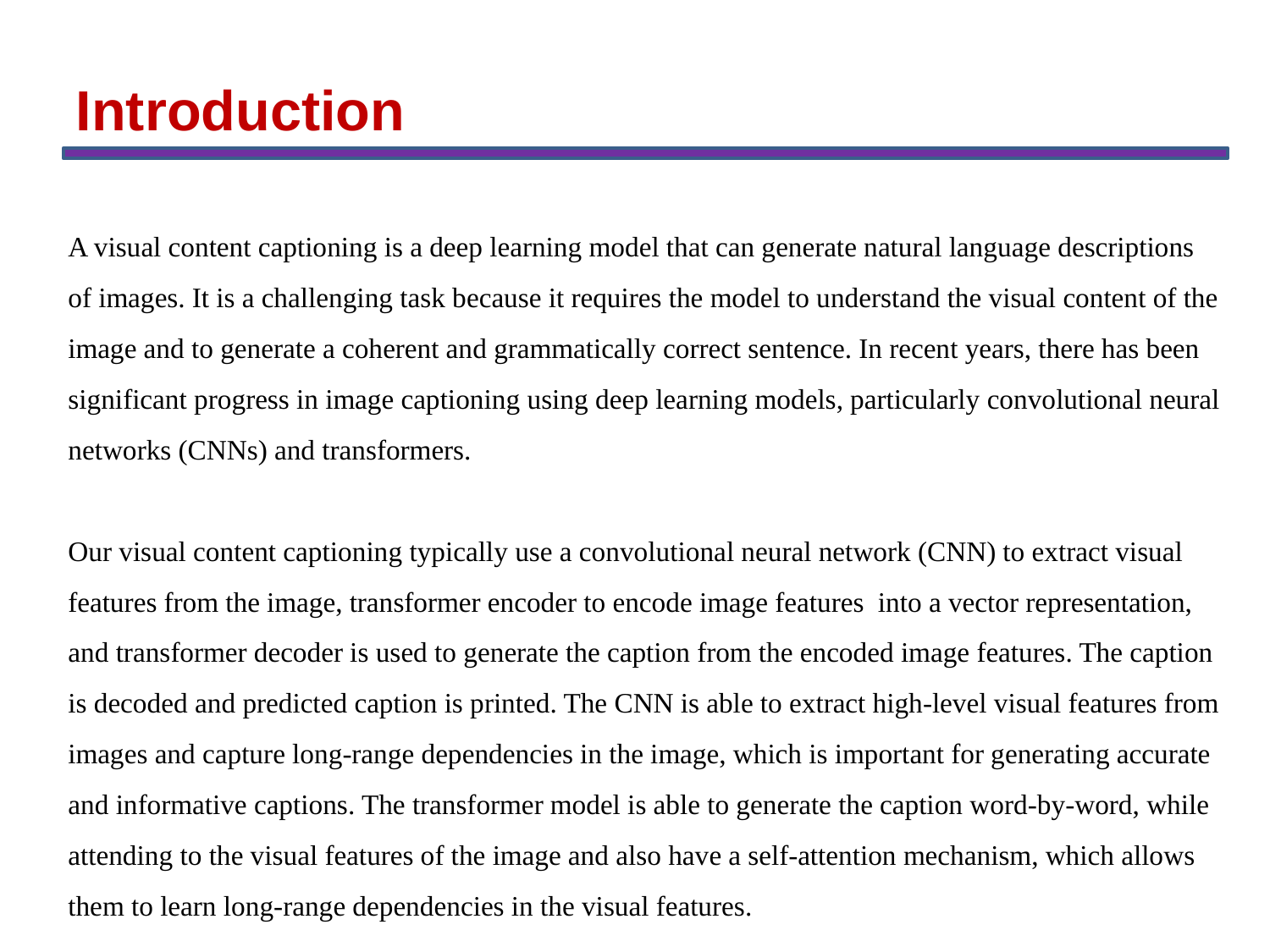

Introduction

A visual content captioning is a deep learning model that can generate natural language descriptions of images. It is a challenging task because it requires the model to understand the visual content of the image and to generate a coherent and grammatically correct sentence. In recent years, there has been significant progress in image captioning using deep learning models, particularly convolutional neural networks (CNNs) and transformers.

Our visual content captioning typically use a convolutional neural network (CNN) to extract visual features from the image, transformer encoder to encode image features  into a vector representation, and transformer decoder is used to generate the caption from the encoded image features. The caption is decoded and predicted caption is printed. The CNN is able to extract high-level visual features from images and capture long-range dependencies in the image, which is important for generating accurate and informative captions. The transformer model is able to generate the caption word-by-word, while attending to the visual features of the image and also have a self-attention mechanism, which allows them to learn long-range dependencies in the visual features.